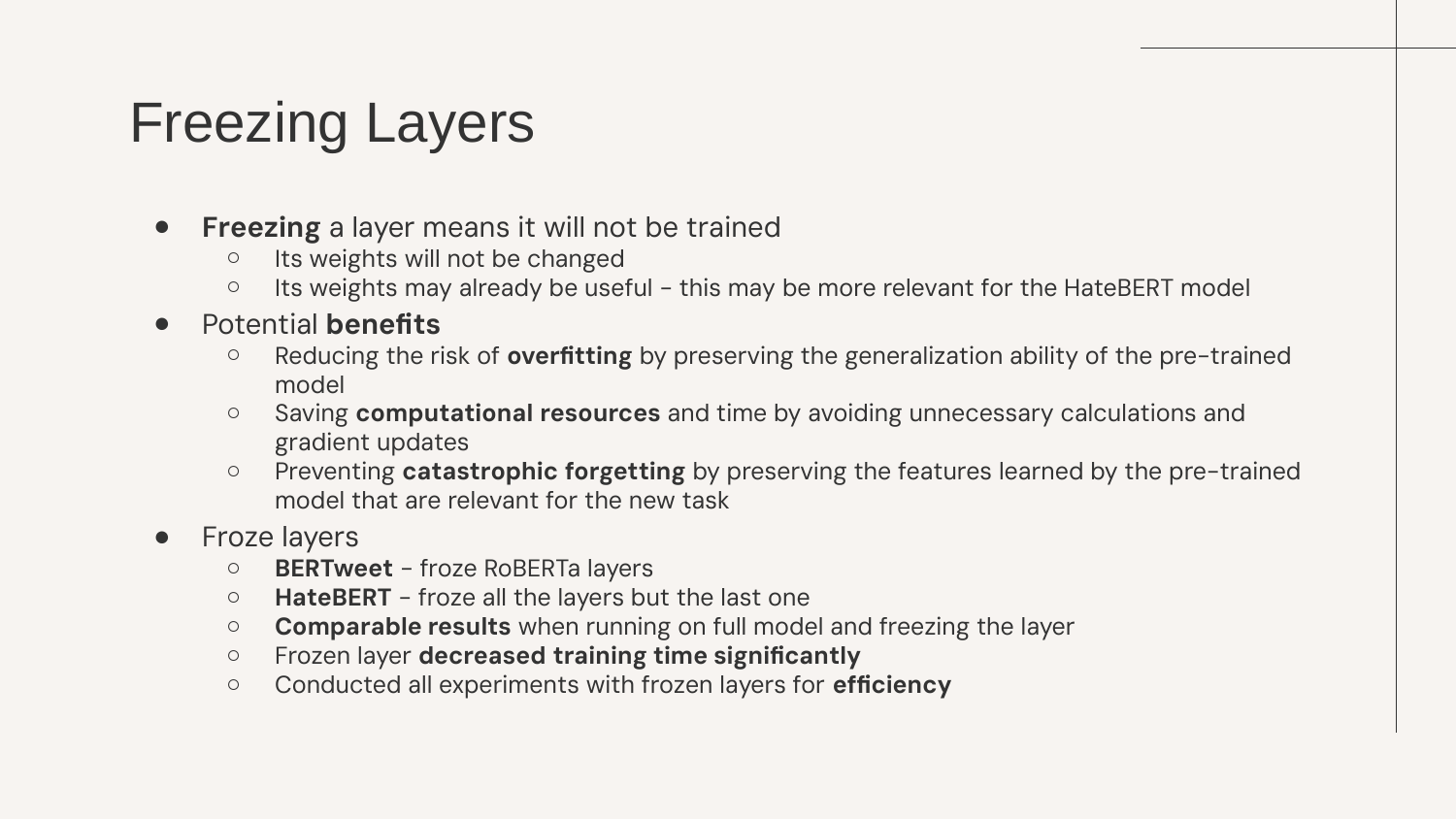

# Freezing Layers
Freezing a layer means it will not be trained
Its weights will not be changed
Its weights may already be useful - this may be more relevant for the HateBERT model
Potential benefits
Reducing the risk of overfitting by preserving the generalization ability of the pre-trained model
Saving computational resources and time by avoiding unnecessary calculations and gradient updates
Preventing catastrophic forgetting by preserving the features learned by the pre-trained model that are relevant for the new task
Froze layers
BERTweet - froze RoBERTa layers
HateBERT - froze all the layers but the last one
Comparable results when running on full model and freezing the layer
Frozen layer decreased training time significantly
Conducted all experiments with frozen layers for efficiency